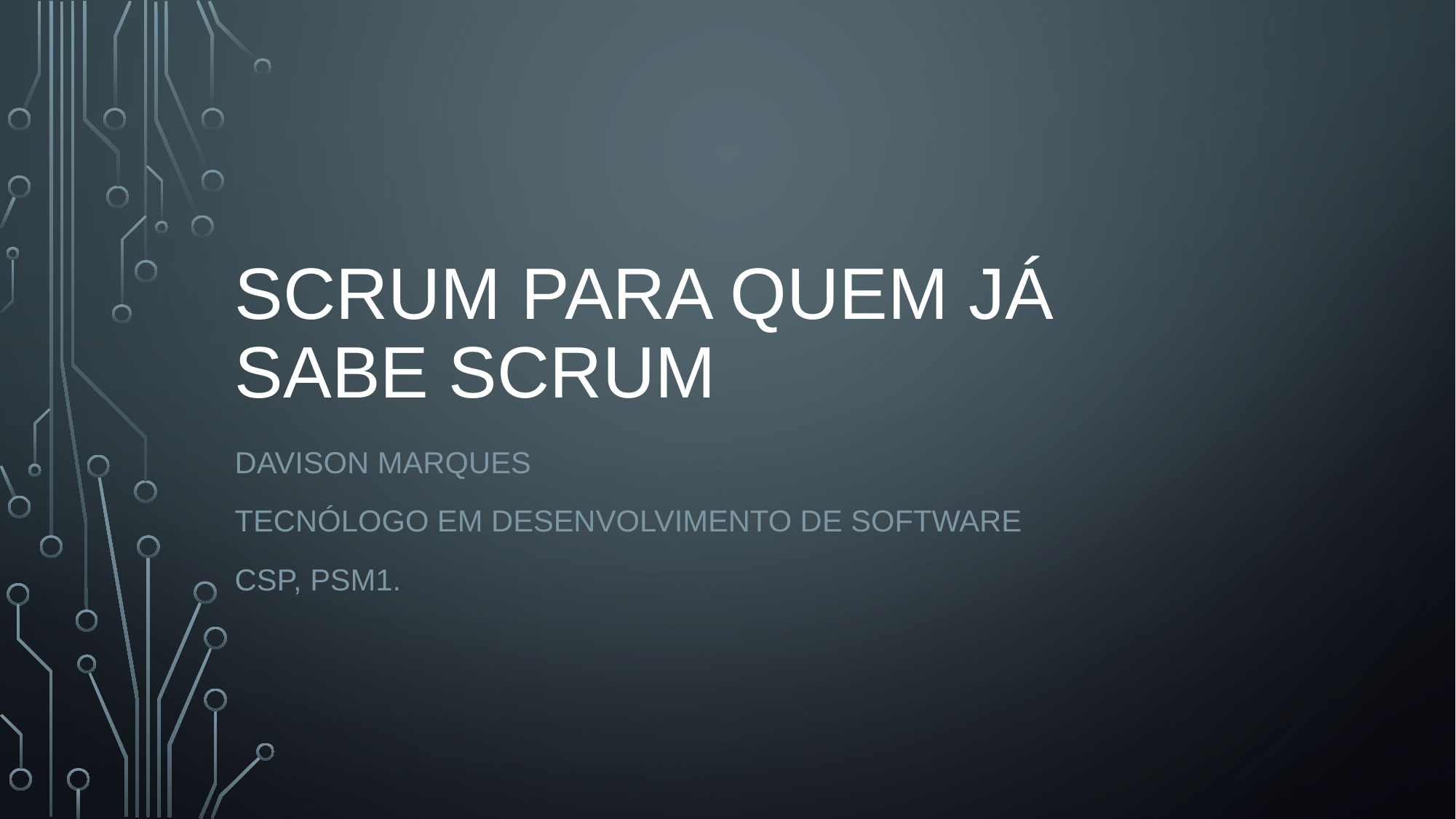

# Scrum para quem já sabe scrum
Davison marques
Tecnólogo em desenvolvimento de software
Csp, psm1.